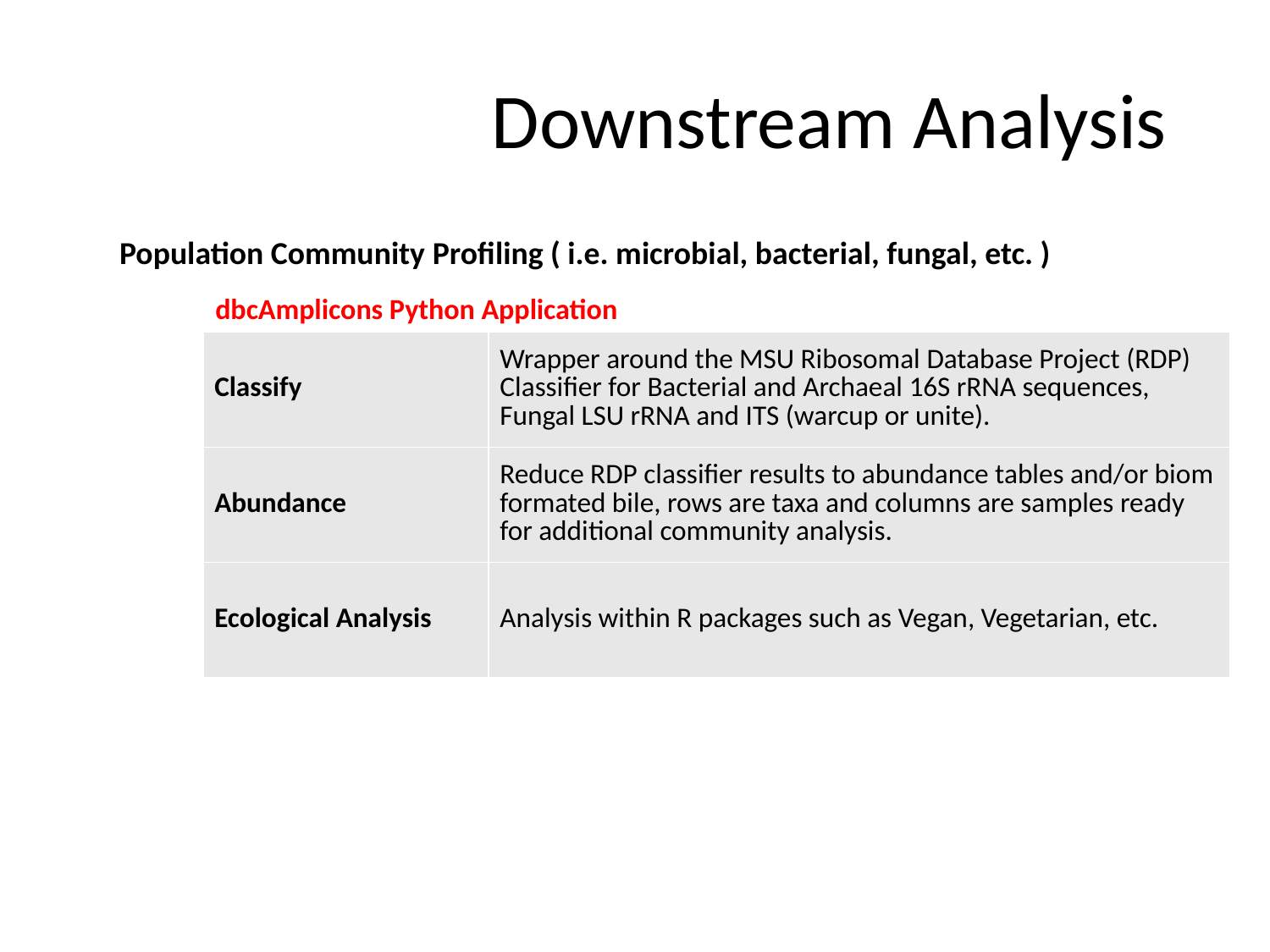

# Downstream Analysis
Population Community Profiling ( i.e. microbial, bacterial, fungal, etc. )
dbcAmplicons Python Application
| Classify | Wrapper around the MSU Ribosomal Database Project (RDP) Classifier for Bacterial and Archaeal 16S rRNA sequences, Fungal LSU rRNA and ITS (warcup or unite). |
| --- | --- |
| Abundance | Reduce RDP classifier results to abundance tables and/or biom formated bile, rows are taxa and columns are samples ready for additional community analysis. |
| Ecological Analysis | Analysis within R packages such as Vegan, Vegetarian, etc. |